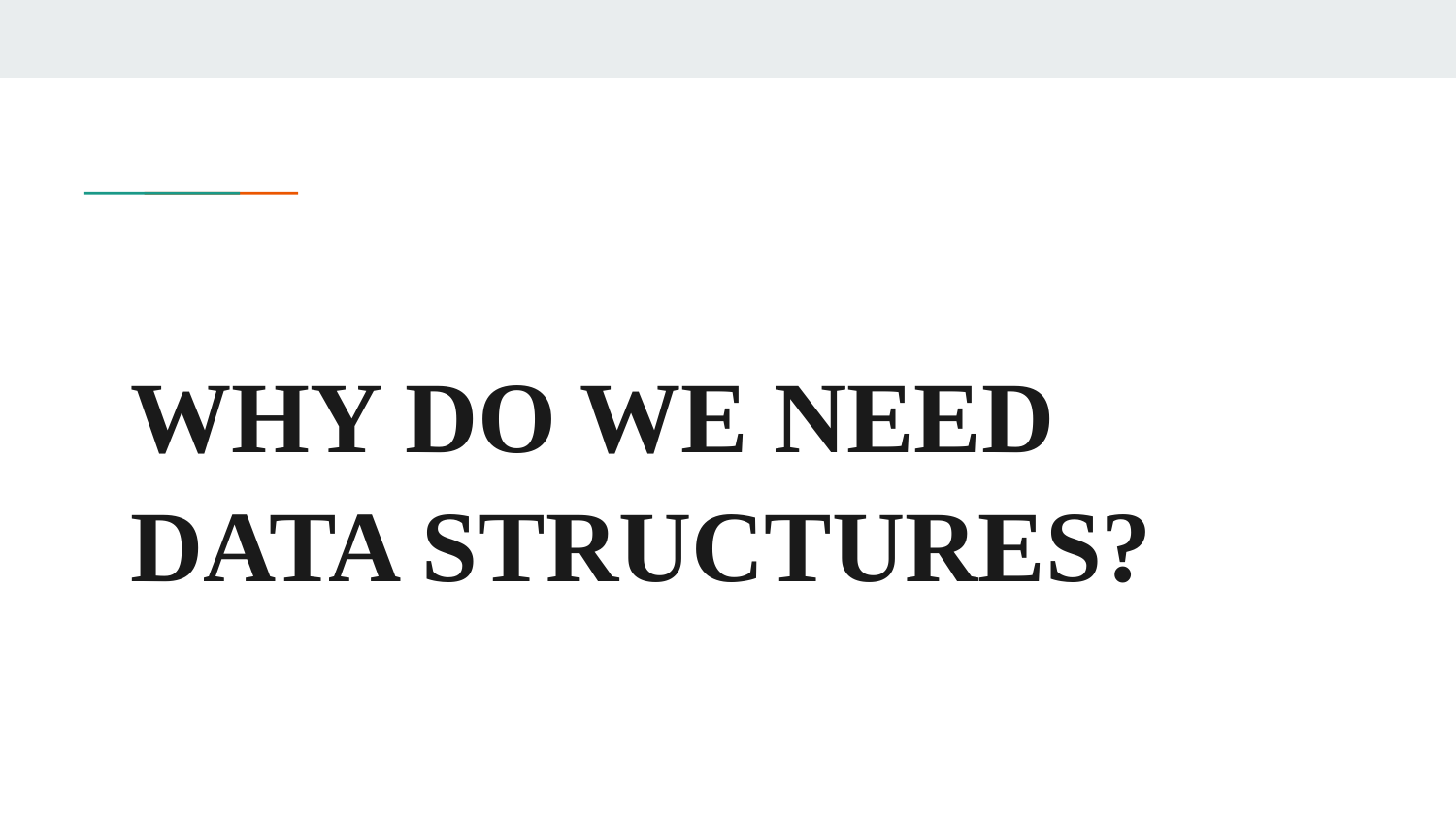

#
WHY DO WE NEED DATA STRUCTURES?